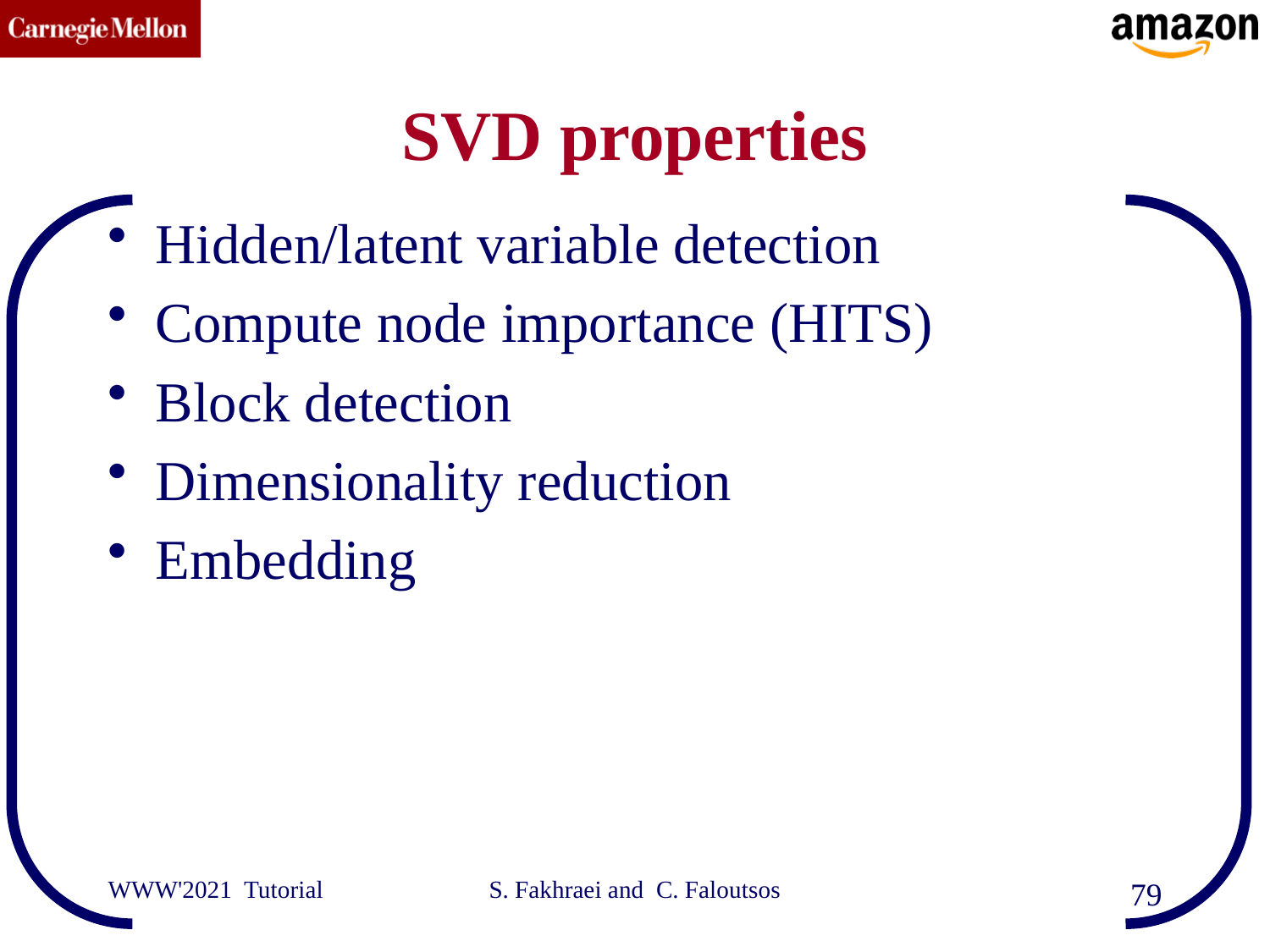

# SVD properties

Hidden/latent variable detection
Compute node importance (HITS)
Block detection
Dimensionality reduction
Embedding
WWW'2021  Tutorial
S. Fakhraei and  C. Faloutsos
79